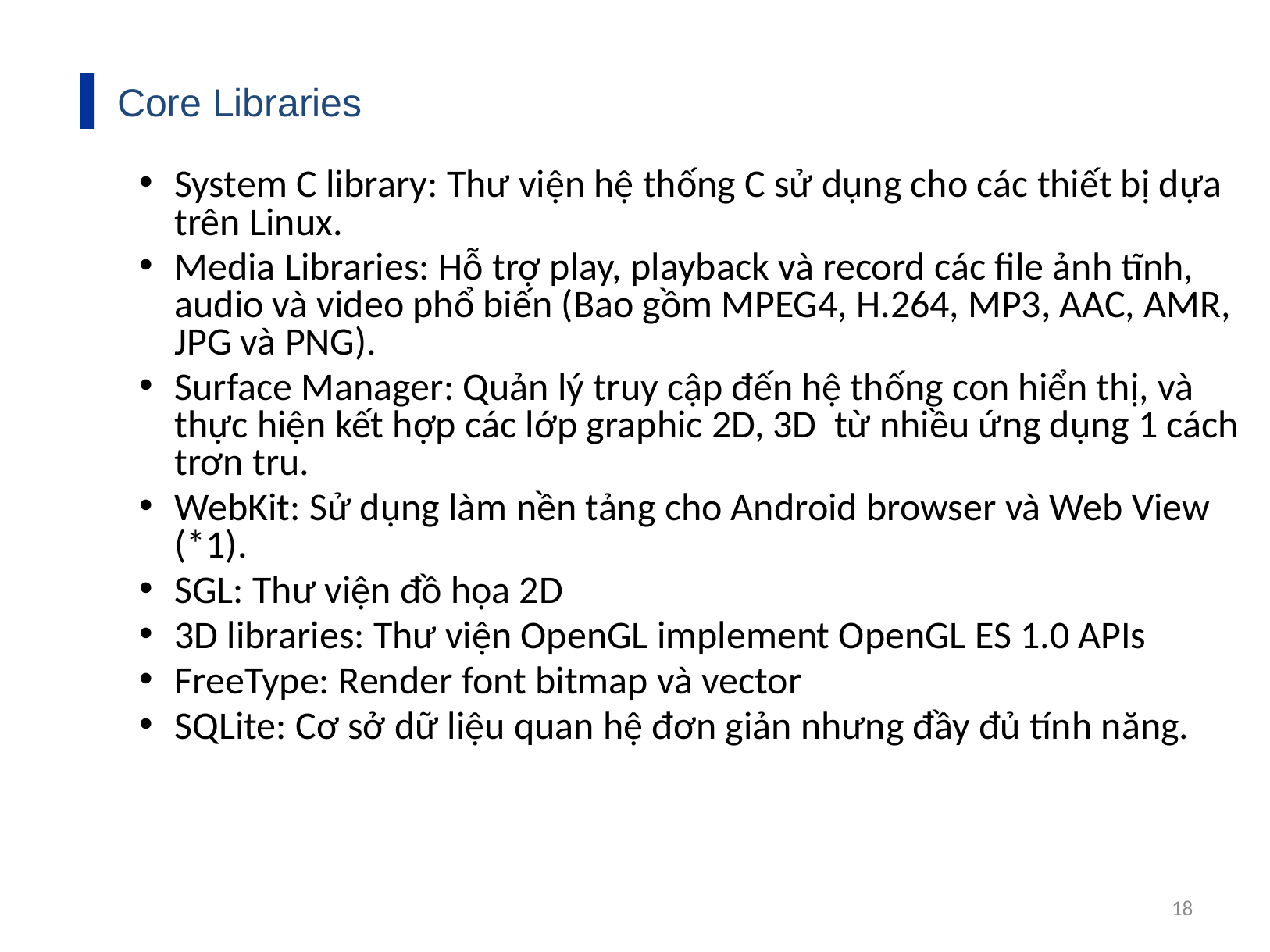

Core Libraries
System C library: Thư viện hệ thống C sử dụng cho các thiết bị dựa trên Linux.
Media Libraries: Hỗ trợ play, playback và record các file ảnh tĩnh, audio và video phổ biến (Bao gồm MPEG4, H.264, MP3, AAC, AMR, JPG và PNG).
Surface Manager: Quản lý truy cập đến hệ thống con hiển thị, và thực hiện kết hợp các lớp graphic 2D, 3D  từ nhiều ứng dụng 1 cách trơn tru.
WebKit: Sử dụng làm nền tảng cho Android browser và Web View (*1).
SGL: Thư viện đồ họa 2D
3D libraries: Thư viện OpenGL implement OpenGL ES 1.0 APIs
FreeType: Render font bitmap và vector
SQLite: Cơ sở dữ liệu quan hệ đơn giản nhưng đầy đủ tính năng.
18